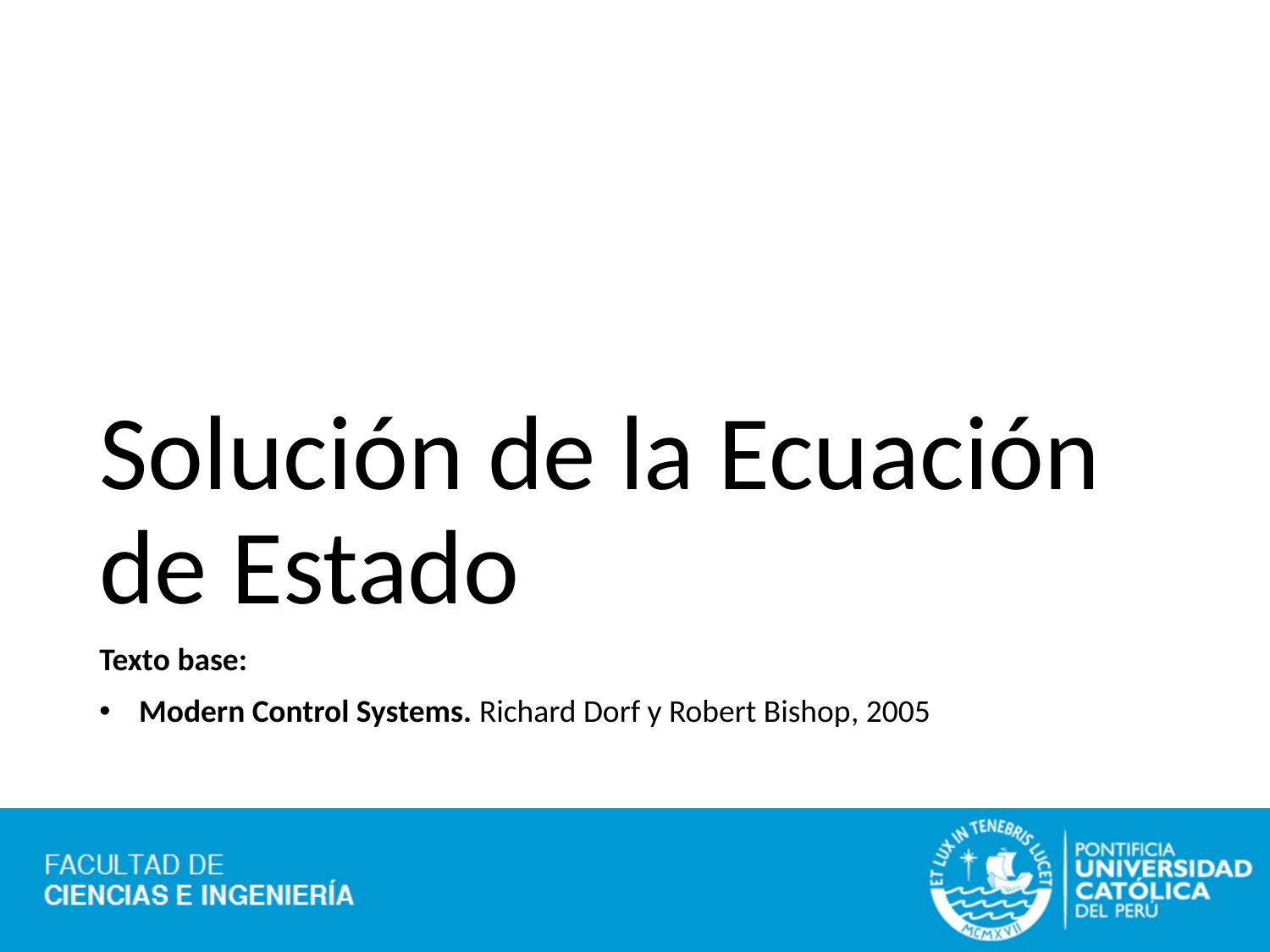

# Solución de la Ecuación de Estado
Texto base:
Modern Control Systems. Richard Dorf y Robert Bishop, 2005